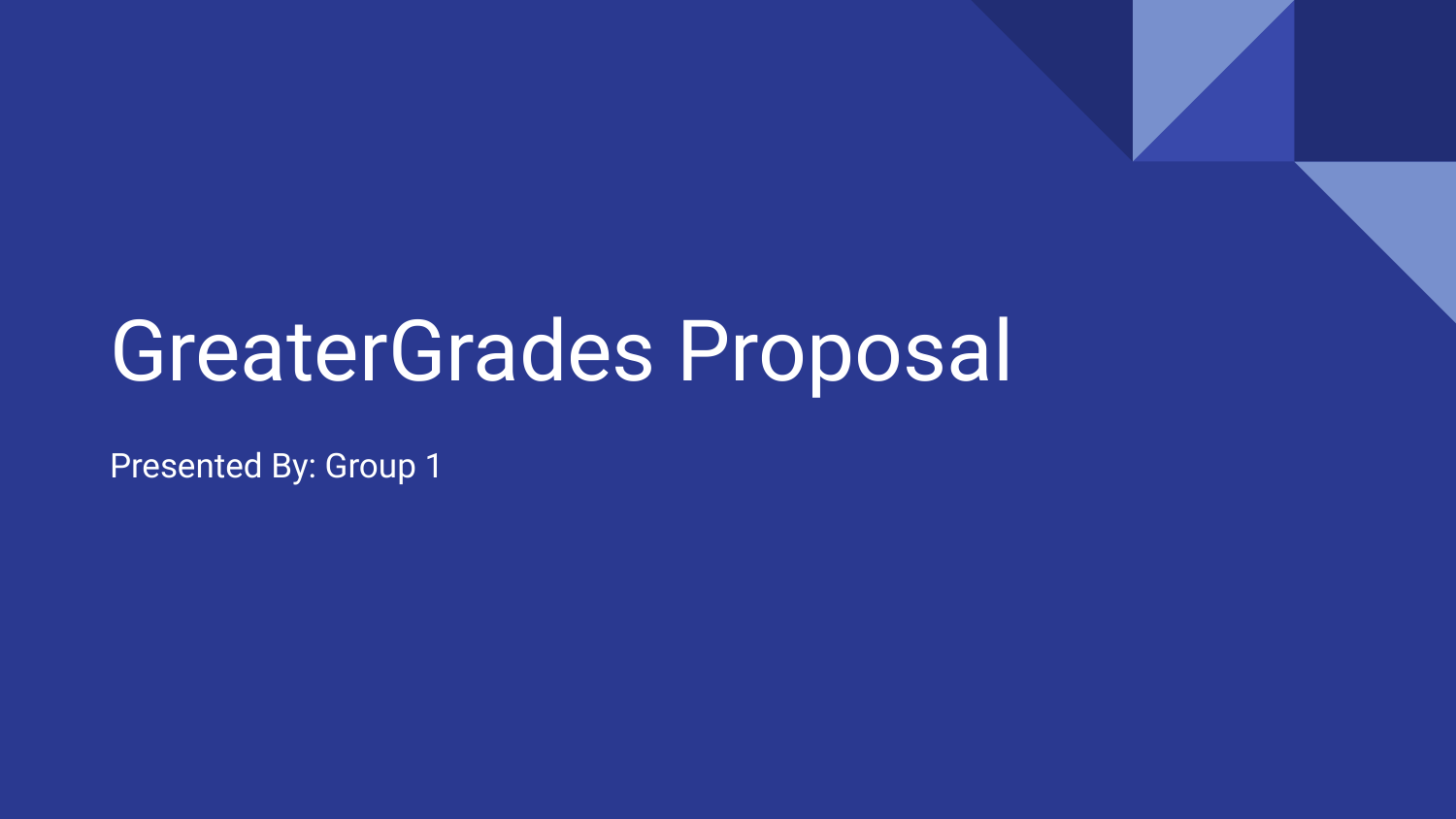

# GreaterGrades Proposal
Presented By: Group 1